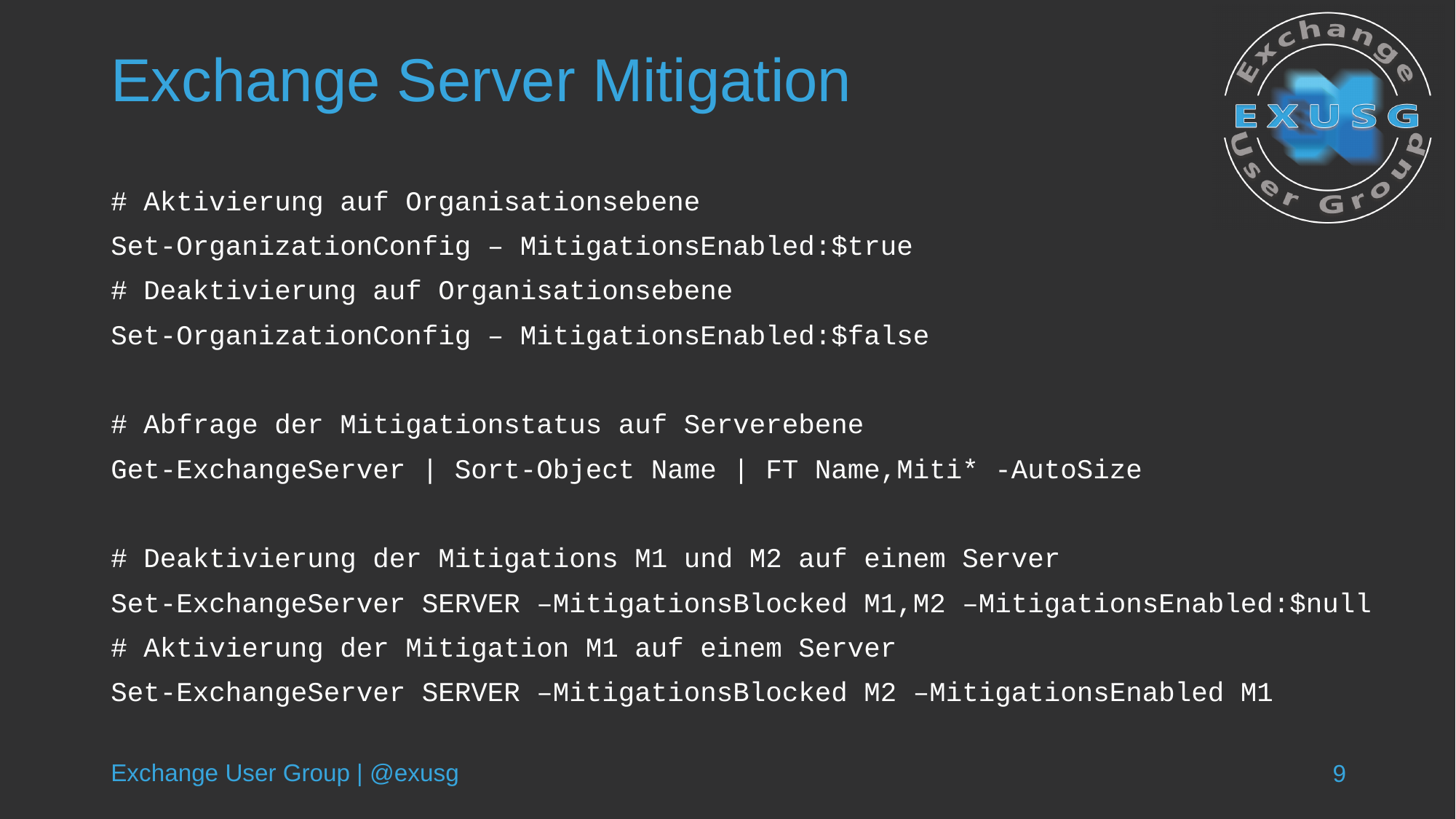

# Exchange Server Mitigation

# Aktivierung auf Organisationsebene
Set-OrganizationConfig – MitigationsEnabled:$true
# Deaktivierung auf Organisationsebene
Set-OrganizationConfig – MitigationsEnabled:$false

# Abfrage der Mitigationstatus auf Serverebene
Get-ExchangeServer | Sort-Object Name | FT Name,Miti* -AutoSize

# Deaktivierung der Mitigations M1 und M2 auf einem Server
Set-ExchangeServer SERVER –MitigationsBlocked M1,M2 –MitigationsEnabled:$null
# Aktivierung der Mitigation M1 auf einem Server
Set-ExchangeServer SERVER –MitigationsBlocked M2 –MitigationsEnabled M1